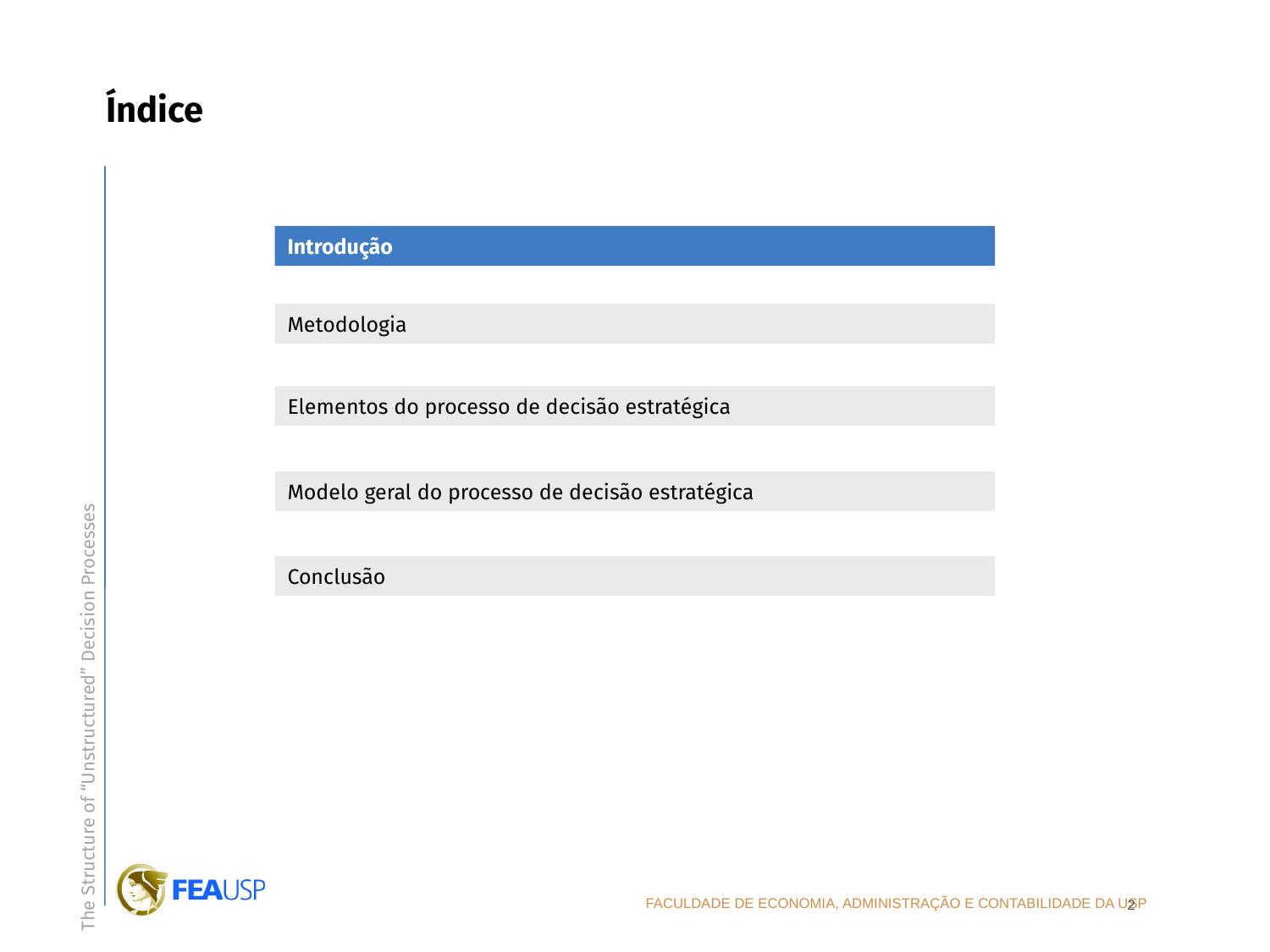

Índice
Introdução
Metodologia
Elementos do processo de decisão estratégica
Modelo geral do processo de decisão estratégica
Conclusão
2